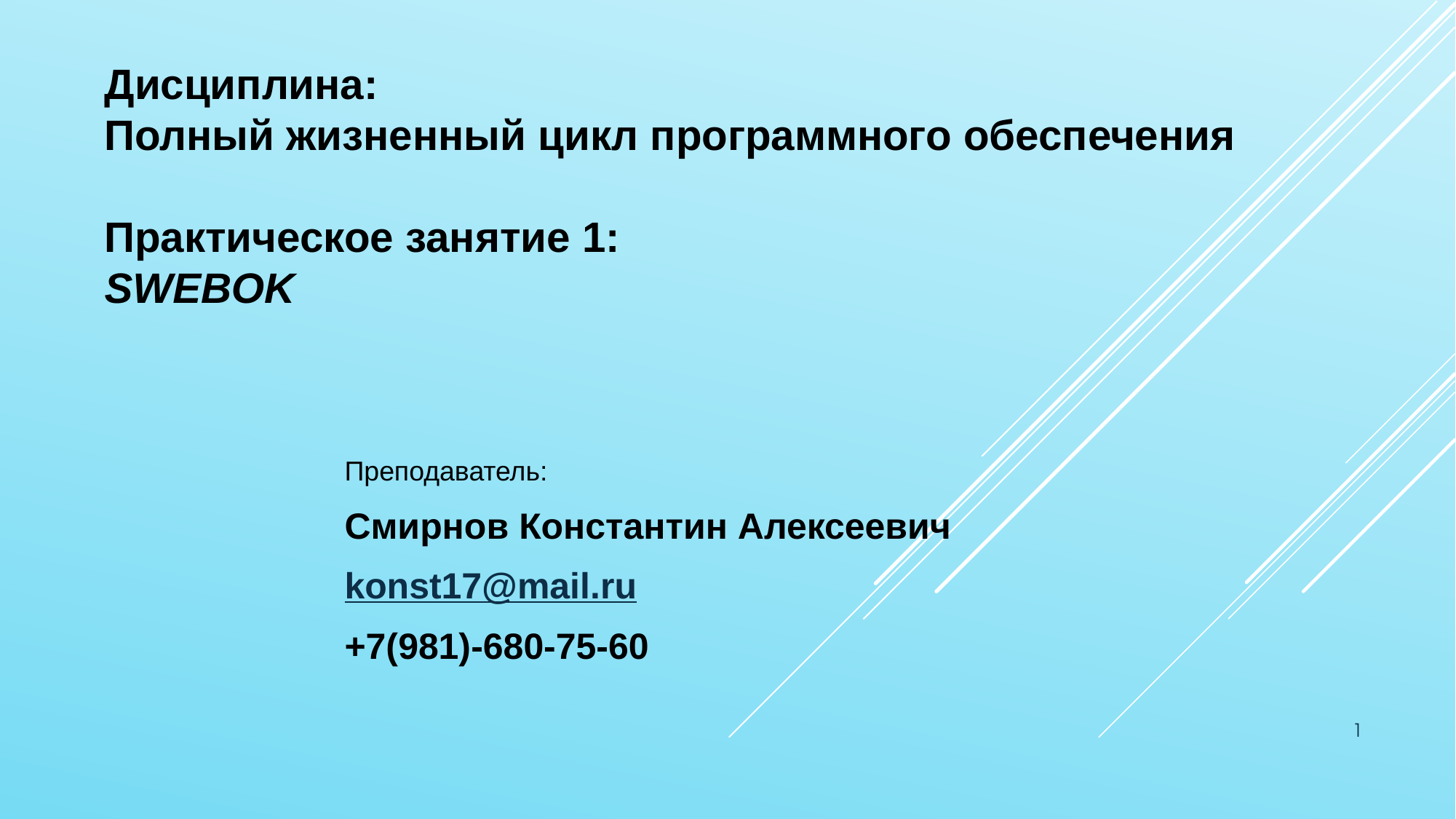

Дисциплина:
Полный жизненный цикл программного обеспечения

Практическое занятие 1:
SWEBOK
Преподаватель:
Смирнов Константин Алексеевич
konst17@mail.ru
+7(981)-680-75-60

1